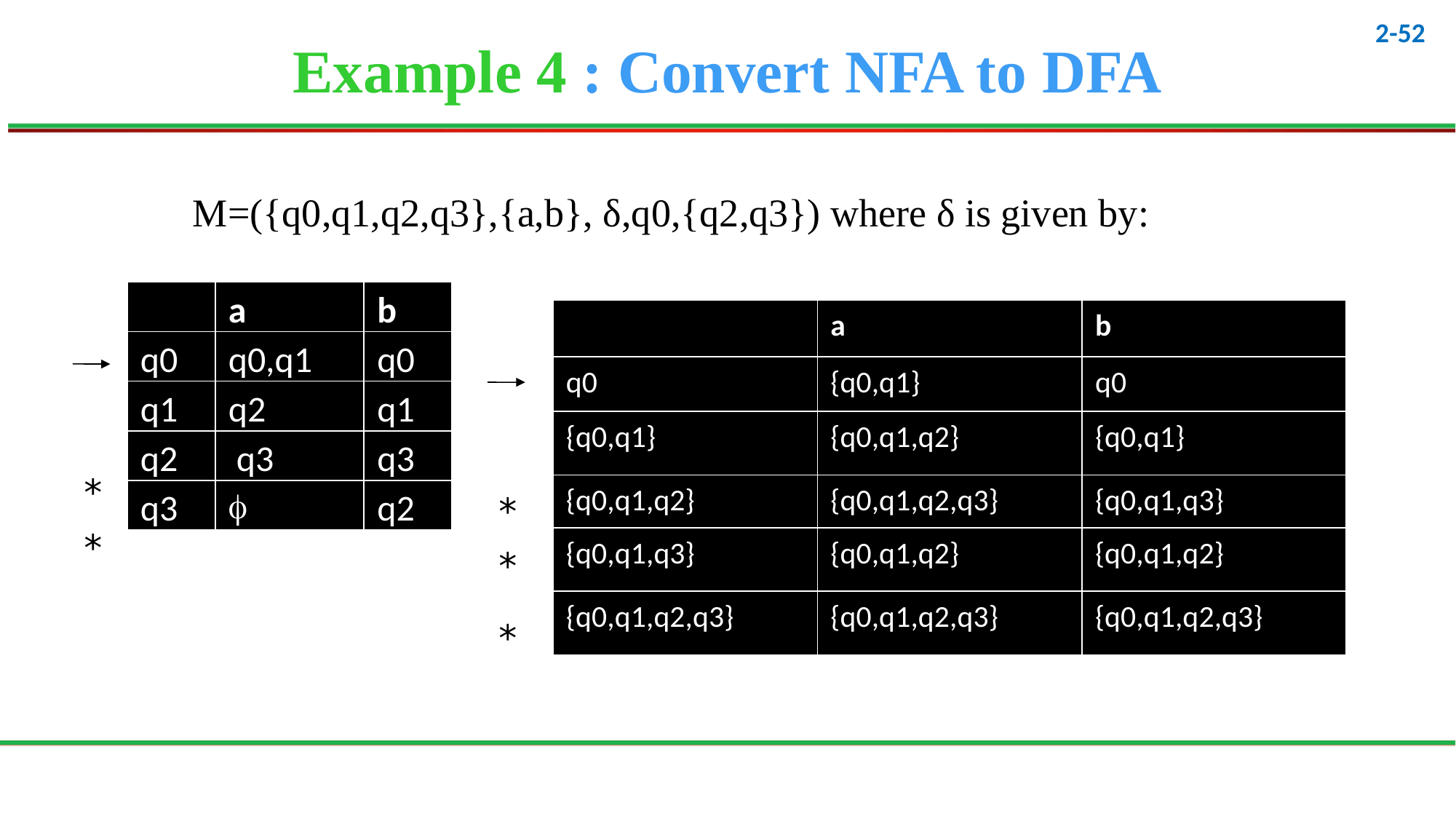

# Example 4 : Convert NFA to DFA
M=({q0,q1,q2,q3},{a,b}, δ,q0,{q2,q3}) where δ is given by:
|  | a | b |
| --- | --- | --- |
| q0 | q0,q1 | q0 |
| q1 | q2 | q1 |
| q2 | q3 | q3 |
| q3 | φ | q2 |
|  | a | b |
| --- | --- | --- |
| q0 | {q0,q1} | q0 |
| {q0,q1} | {q0,q1,q2} | {q0,q1} |
| {q0,q1,q2} | {q0,q1,q2,q3} | {q0,q1,q3} |
| {q0,q1,q3} | {q0,q1,q2} | {q0,q1,q2} |
| {q0,q1,q2,q3} | {q0,q1,q2,q3} | {q0,q1,q2,q3} |

*
*
*
*
*
52